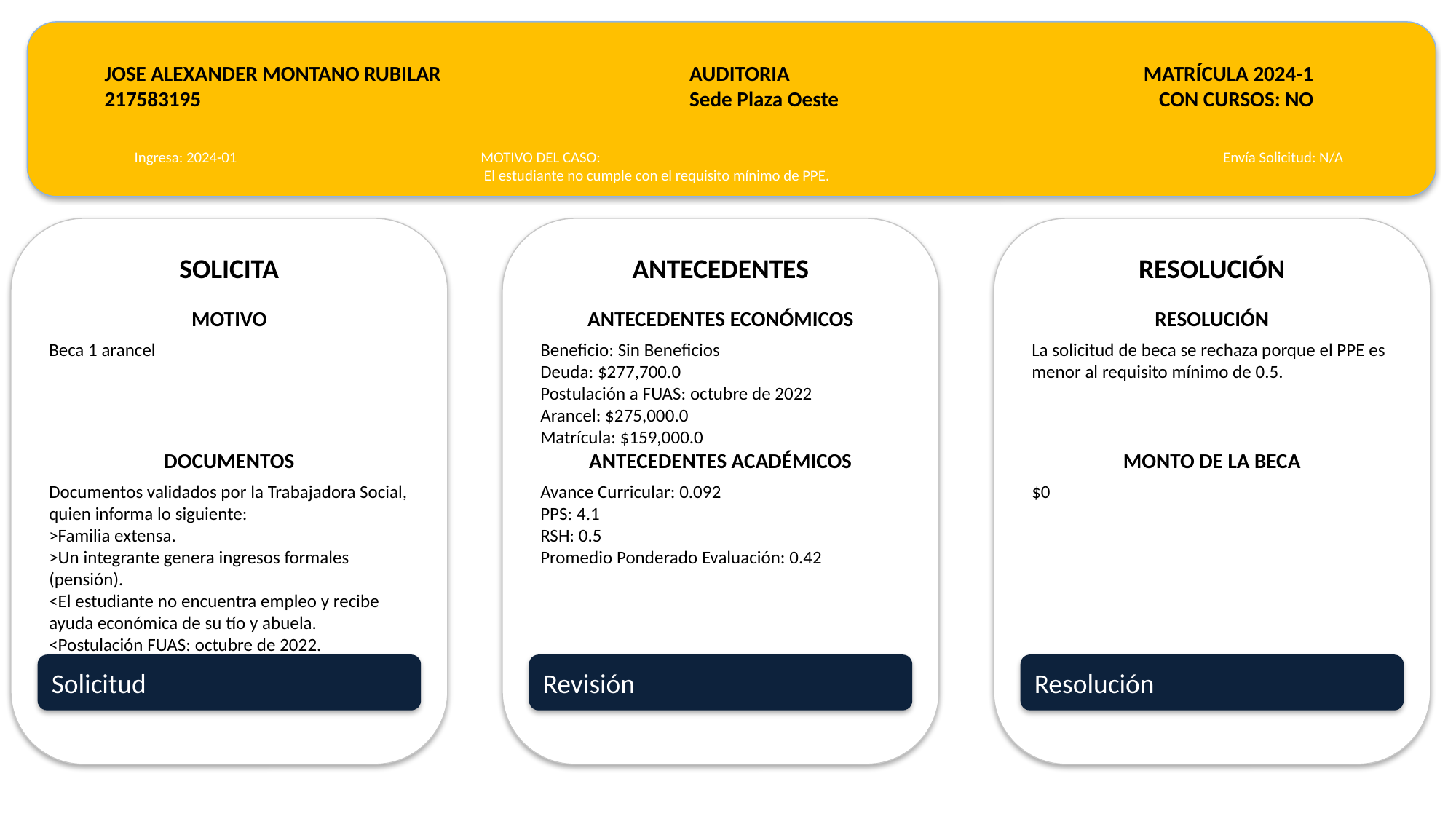

JOSE ALEXANDER MONTANO RUBILAR
217583195

AUDITORIA
Sede Plaza Oeste

MATRÍCULA 2024-1
CON CURSOS: NO

Ingresa: 2024-01

MOTIVO DEL CASO:
 El estudiante no cumple con el requisito mínimo de PPE.

Envía Solicitud: N/A

SOLICITA
ANTECEDENTES
RESOLUCIÓN
MOTIVO
ANTECEDENTES ECONÓMICOS
RESOLUCIÓN
Beca 1 arancel
Beneficio: Sin Beneficios
Deuda: $277,700.0
Postulación a FUAS: octubre de 2022
Arancel: $275,000.0
Matrícula: $159,000.0
La solicitud de beca se rechaza porque el PPE es menor al requisito mínimo de 0.5.
DOCUMENTOS
ANTECEDENTES ACADÉMICOS
MONTO DE LA BECA
Documentos validados por la Trabajadora Social, quien informa lo siguiente:
>Familia extensa.
>Un integrante genera ingresos formales (pensión).
<El estudiante no encuentra empleo y recibe ayuda económica de su tío y abuela.
<Postulación FUAS: octubre de 2022.
>No presenta resultados MINEDUC.
>Se sugiere aprobar la solicitud.
Avance Curricular: 0.092
PPS: 4.1
RSH: 0.5
Promedio Ponderado Evaluación: 0.42
$0
Solicitud
Revisión
Resolución